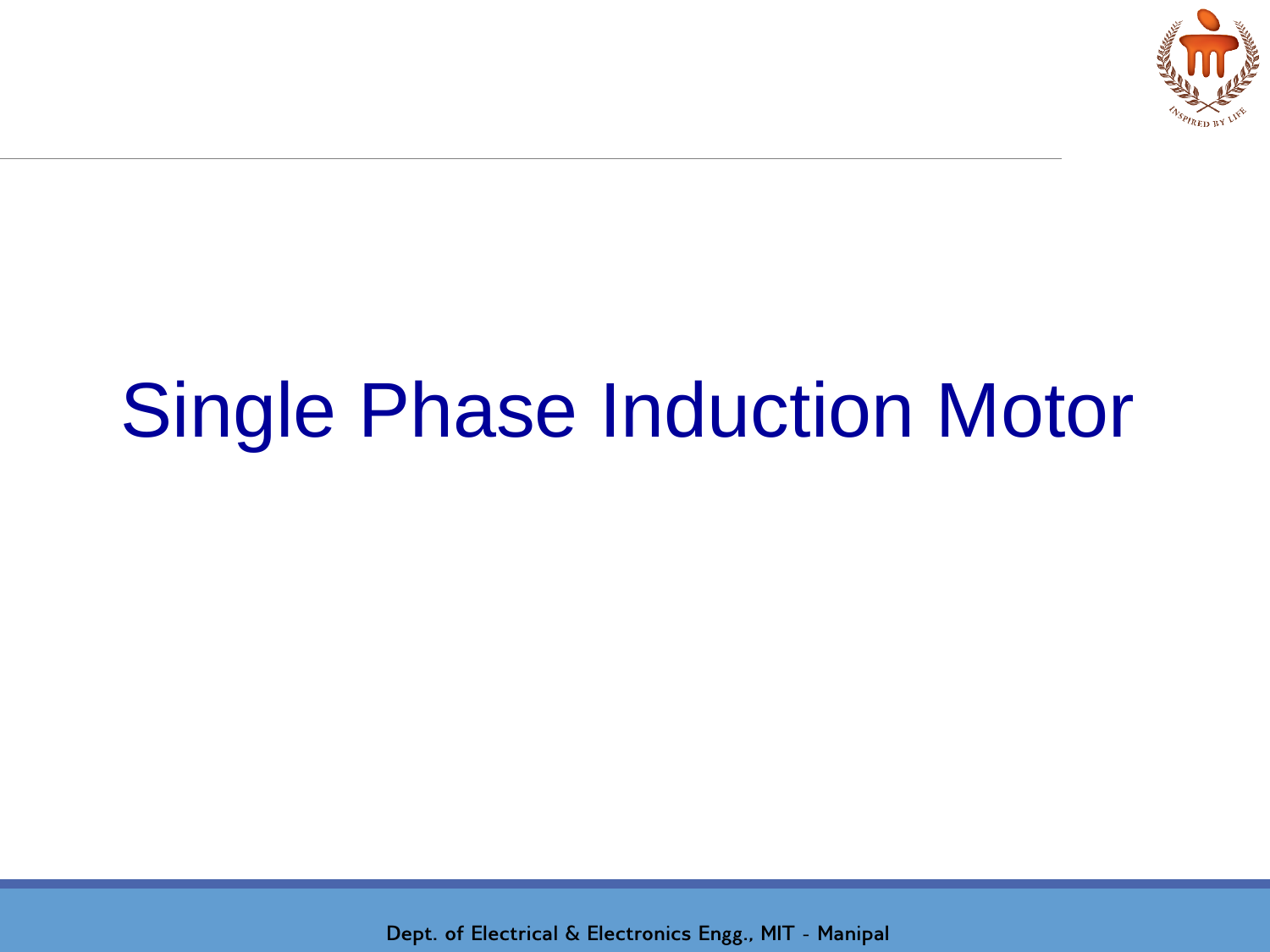

Single Phase Induction Motor

Dept. of Electrical & Electronics Engg., MIT - Manipal